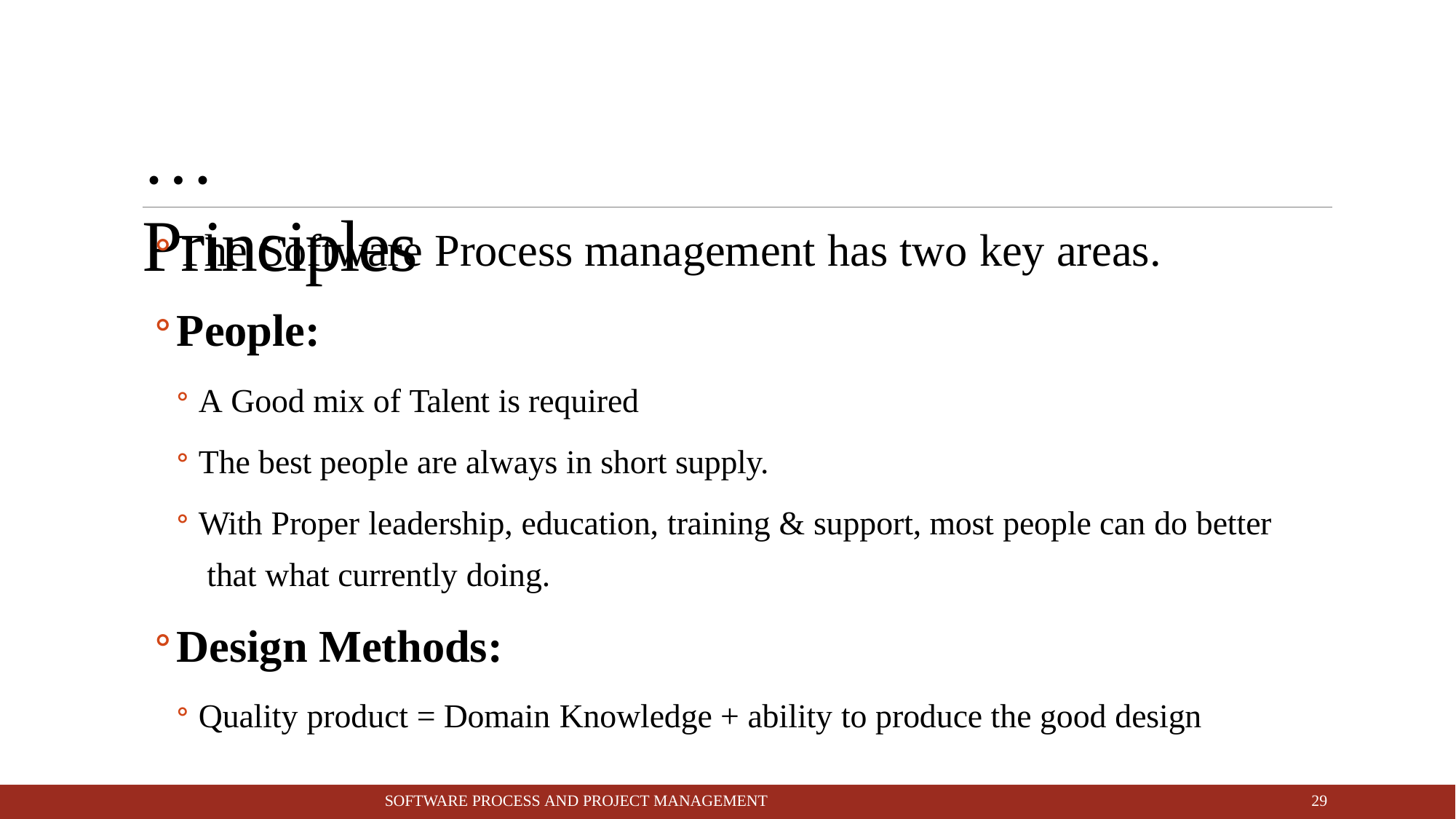

# …Principles
The Software Process management has two key areas.
People:
A Good mix of Talent is required
The best people are always in short supply.
With Proper leadership, education, training & support, most people can do better  that what currently doing.
Design Methods:
Quality product = Domain Knowledge + ability to produce the good design
29
SOFTWARE PROCESS AND PROJECT MANAGEMENT